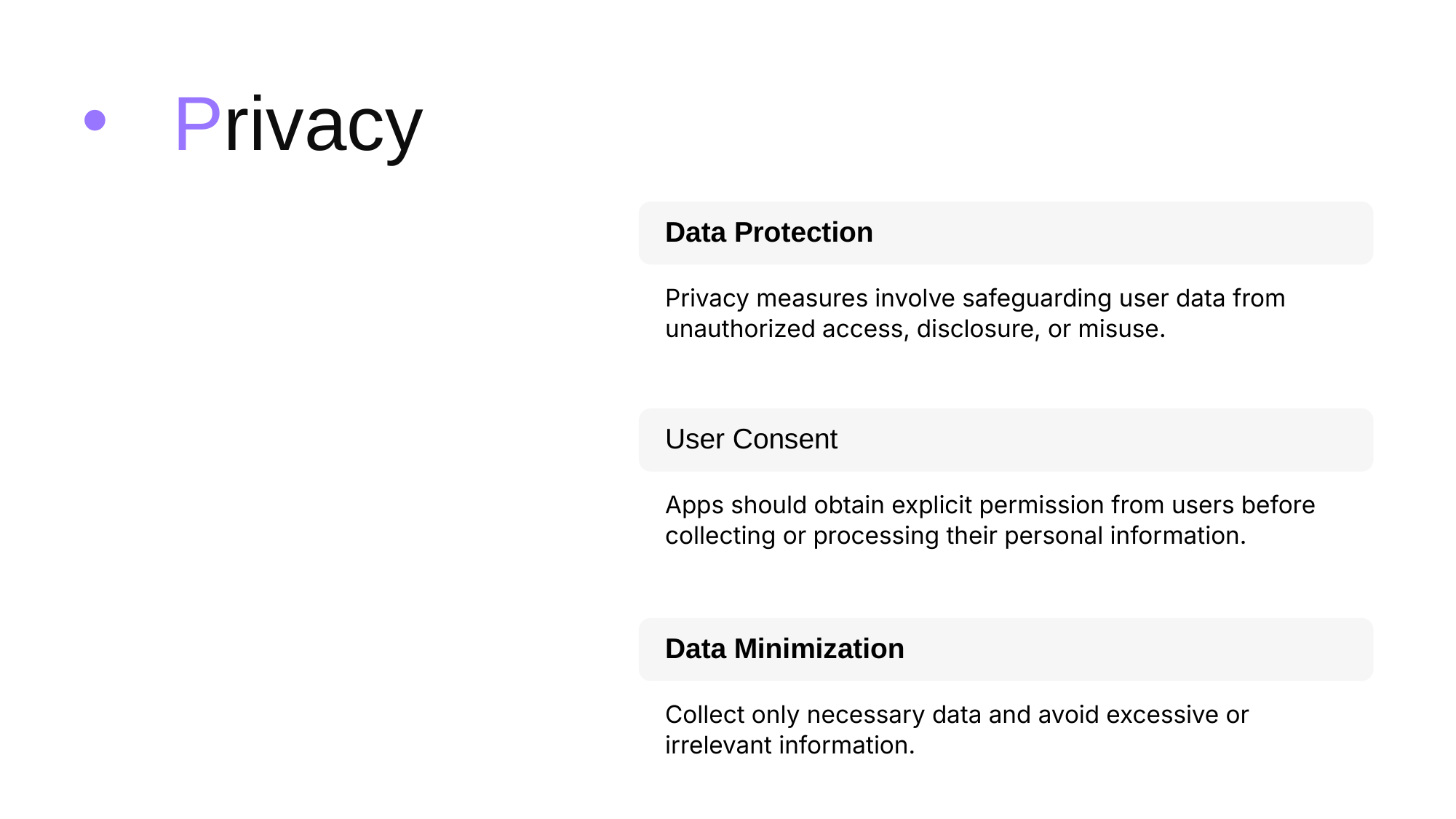

Privacy

Data Protection
Privacy measures involve safeguarding user data from unauthorized access, disclosure, or misuse.

User Consent
Apps should obtain explicit permission from users before collecting or processing their personal information.

Data Minimization
Collect only necessary data and avoid excessive or irrelevant information.